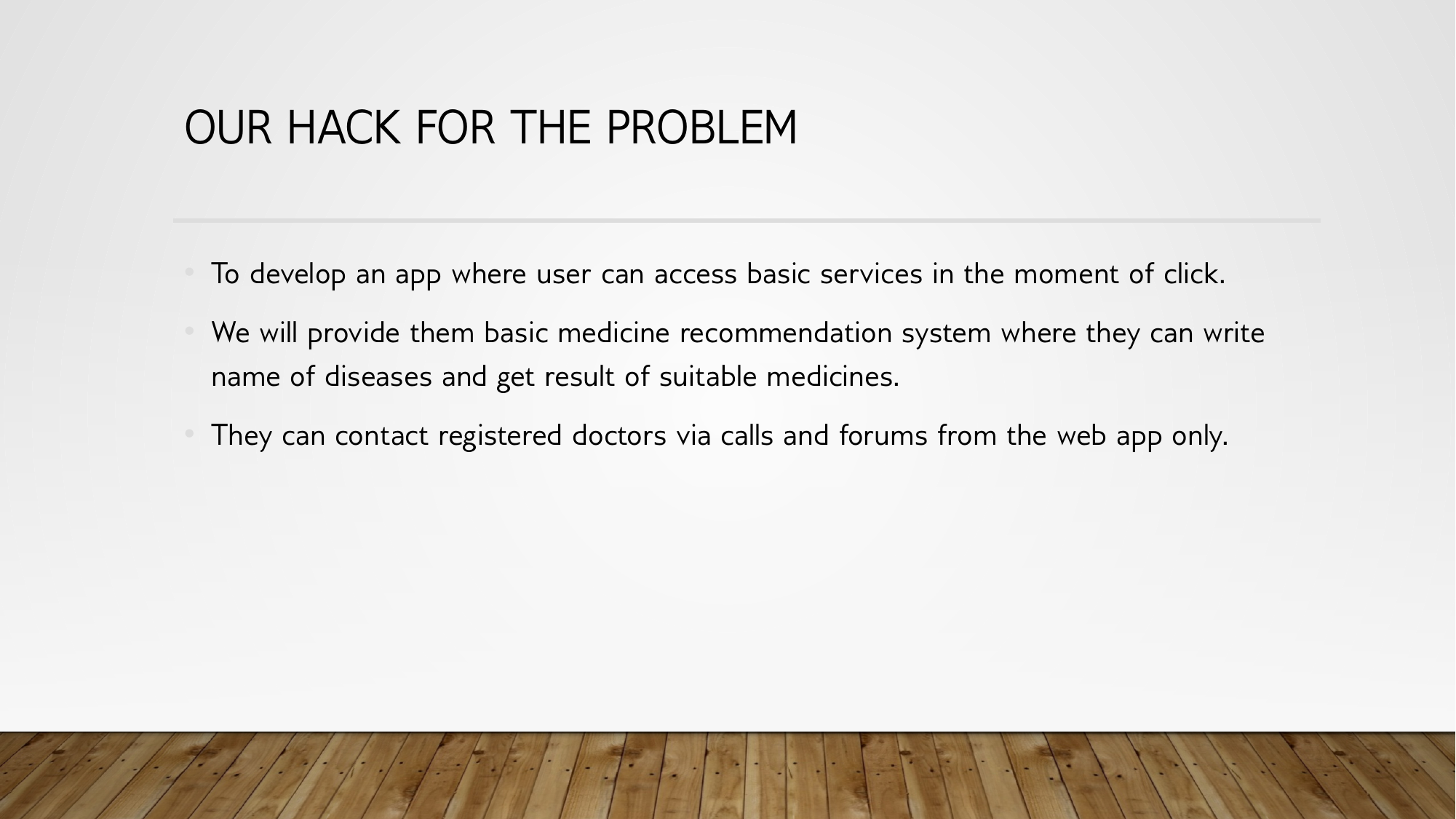

# Our hack for the problem
To develop an app where user can access basic services in the moment of click.
We will provide them basic medicine recommendation system where they can write name of diseases and get result of suitable medicines.
They can contact registered doctors via calls and forums from the web app only.